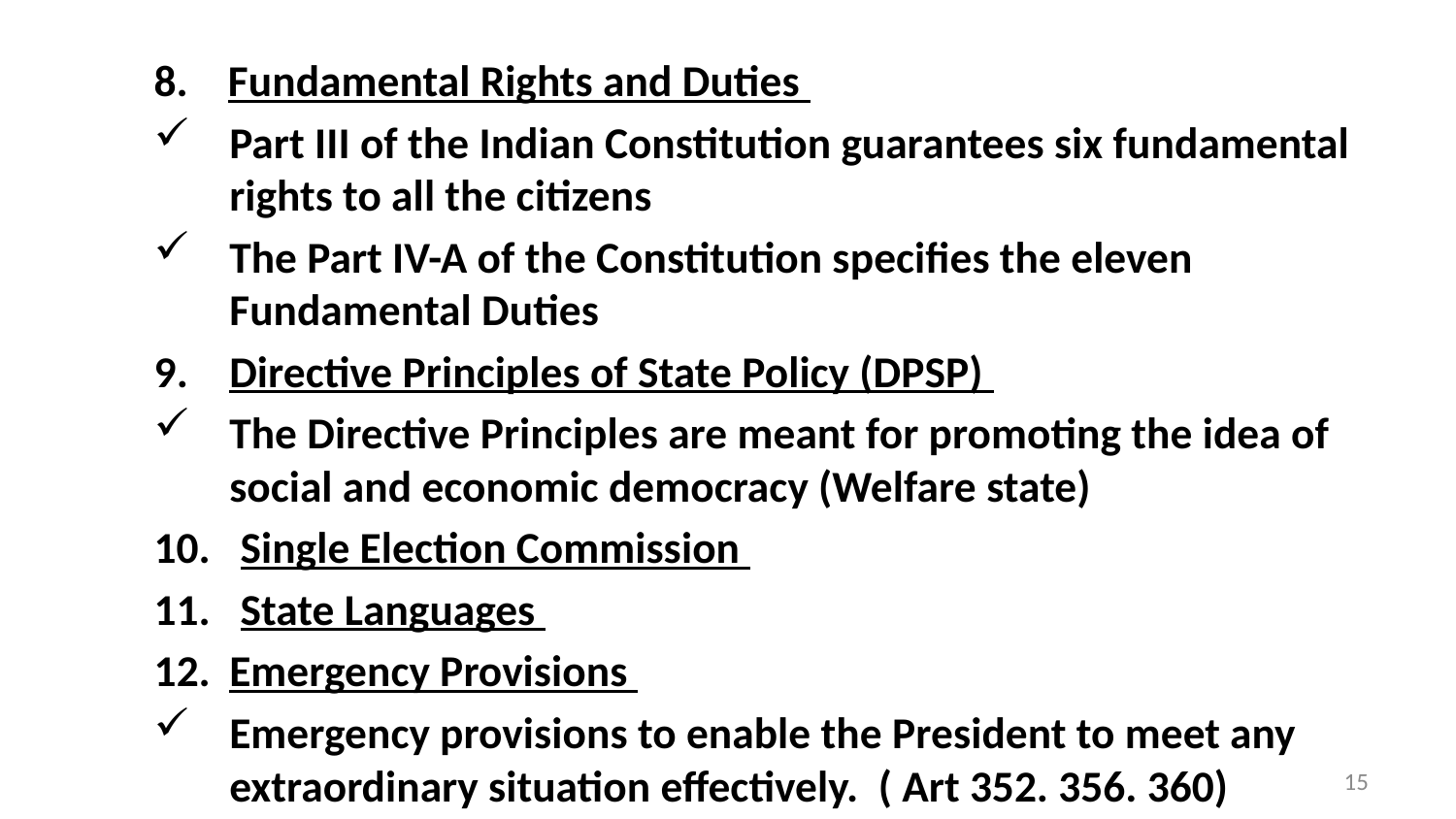

8.    Fundamental Rights and Duties
Part III of the Indian Constitution guarantees six fundamental rights to all the citizens
The Part IV-A of the Constitution specifies the eleven Fundamental Duties
Directive Principles of State Policy (DPSP)
The Directive Principles are meant for promoting the idea of social and economic democracy (Welfare state)
10.   Single Election Commission
11.   State Languages
Emergency Provisions
Emergency provisions to enable the President to meet any extraordinary situation effectively.  ( Art 352. 356. 360)

15